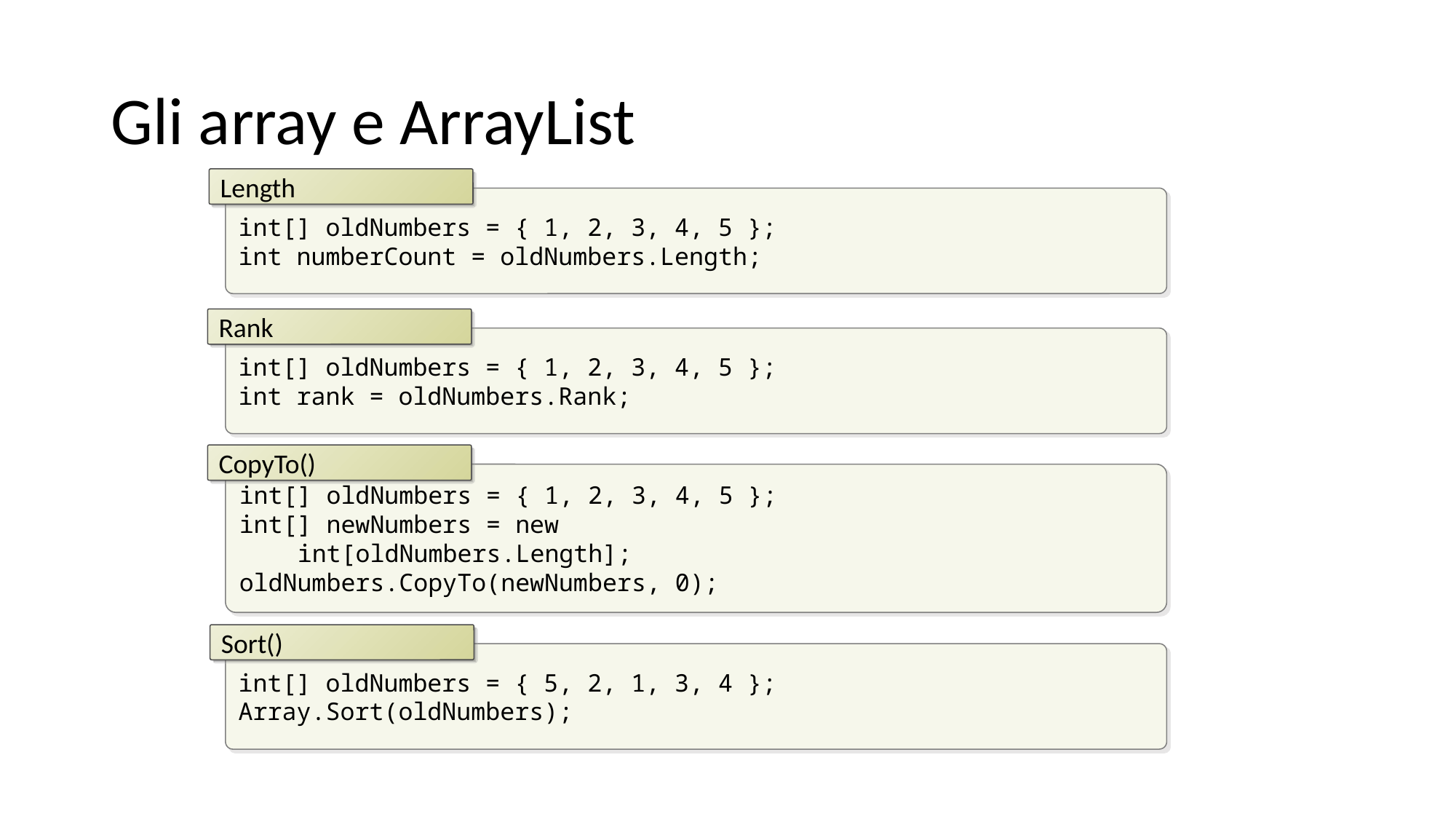

# Gli array e ArrayList
Length
int[] oldNumbers = { 1, 2, 3, 4, 5 };
int numberCount = oldNumbers.Length;
Rank
int[] oldNumbers = { 1, 2, 3, 4, 5 };
int rank = oldNumbers.Rank;
CopyTo()
int[] oldNumbers = { 1, 2, 3, 4, 5 };
int[] newNumbers = new
    int[oldNumbers.Length];
oldNumbers.CopyTo(newNumbers, 0);
Sort()
int[] oldNumbers = { 5, 2, 1, 3, 4 };
Array.Sort(oldNumbers);